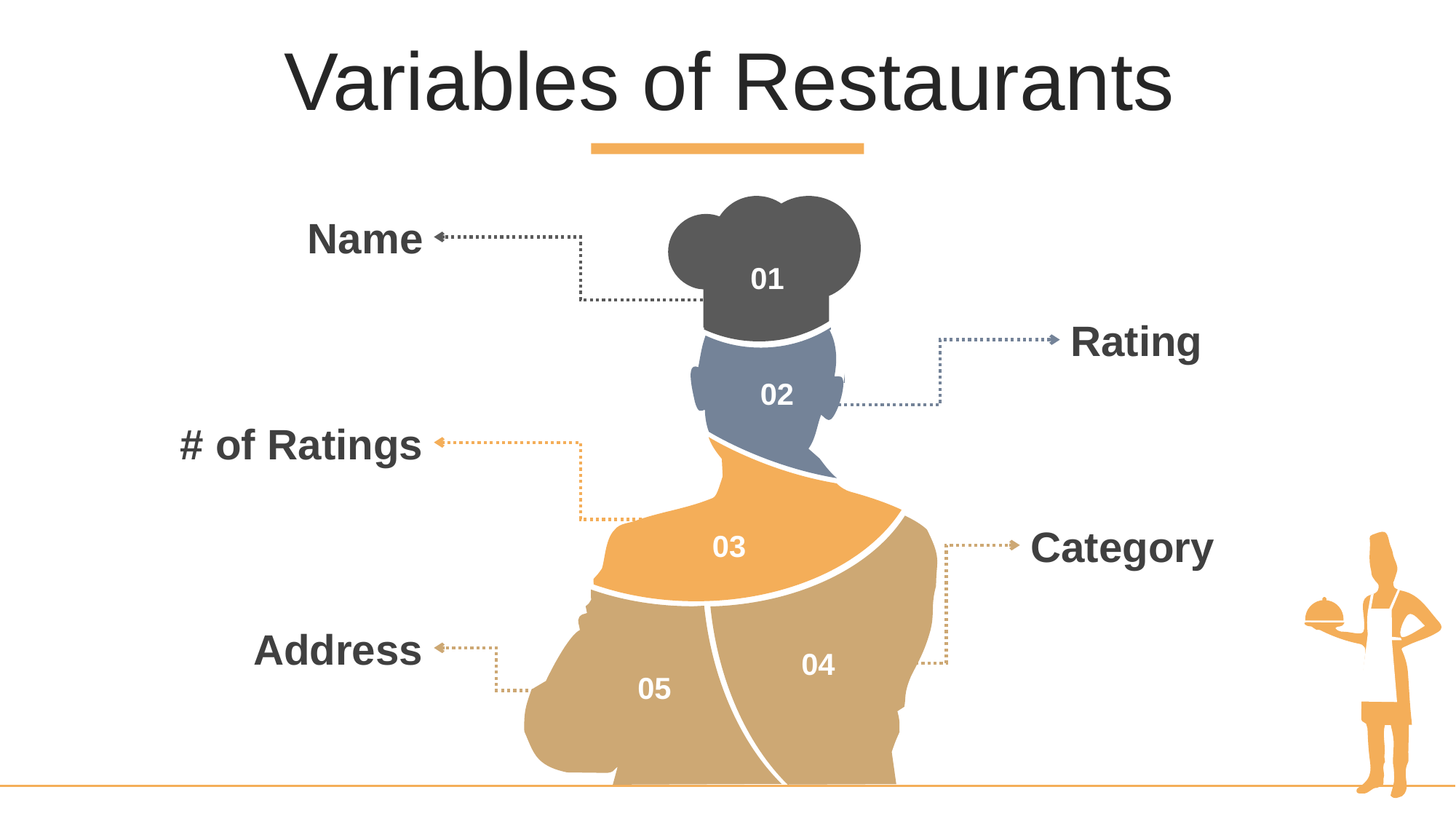

Variables of Restaurants

Name
01
Rating

02
# of Ratings

Category

03

Address
04
05